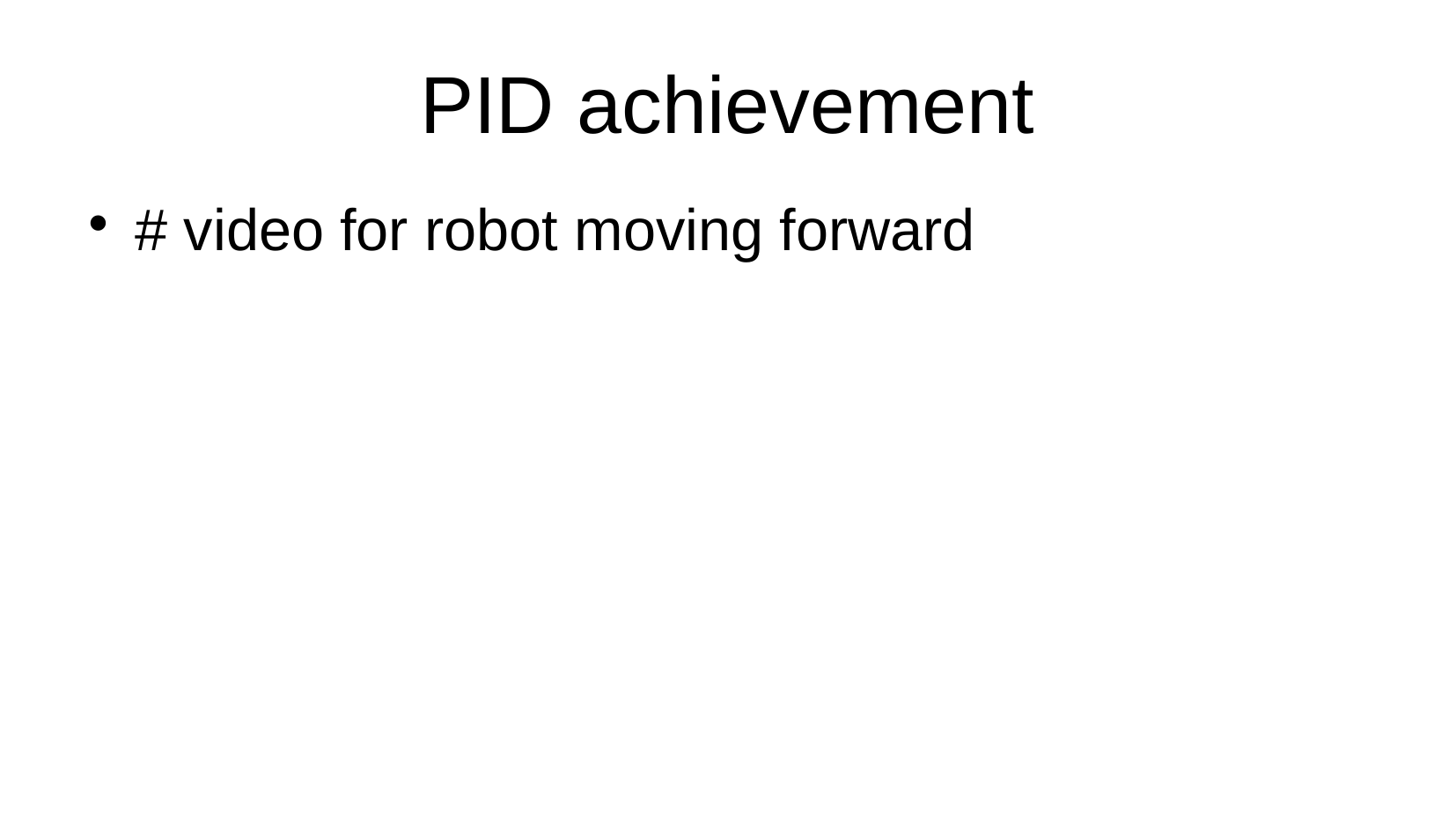

PID achievement
# video for robot moving forward